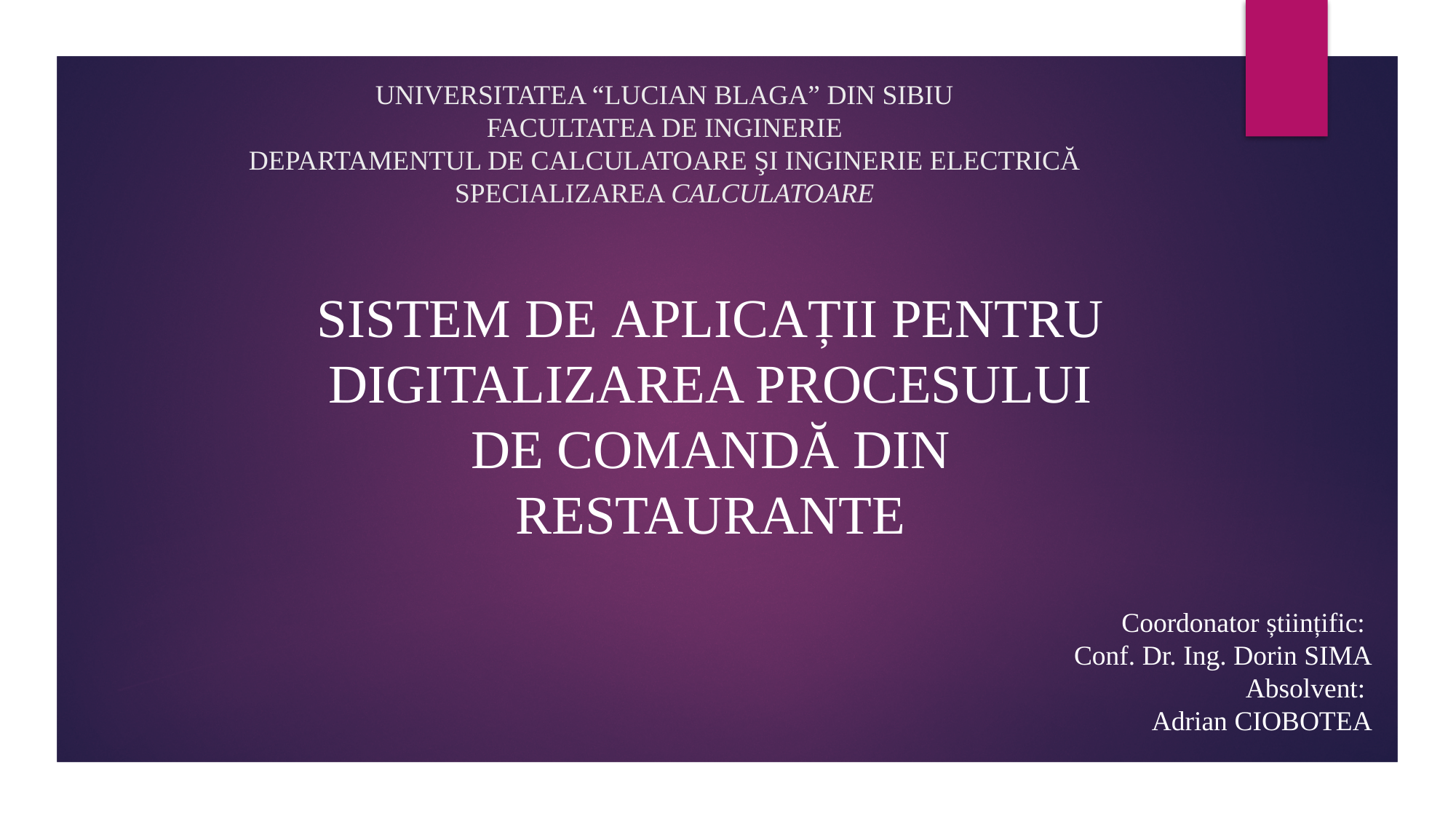

# UNIVERSITATEA “LUCIAN BLAGA” DIN SIBIU FACULTATEA DE INGINERIE DEPARTAMENTUL DE CALCULATOARE ŞI INGINERIE ELECTRICĂ SPECIALIZAREA CALCULATOARE
SISTEM DE APLICAȚII PENTRU DIGITALIZAREA PROCESULUI DE COMANDĂ DIN RESTAURANTE
Coordonator științific:
Conf. Dr. Ing. Dorin SIMA
Absolvent:
Adrian CIOBOTEA